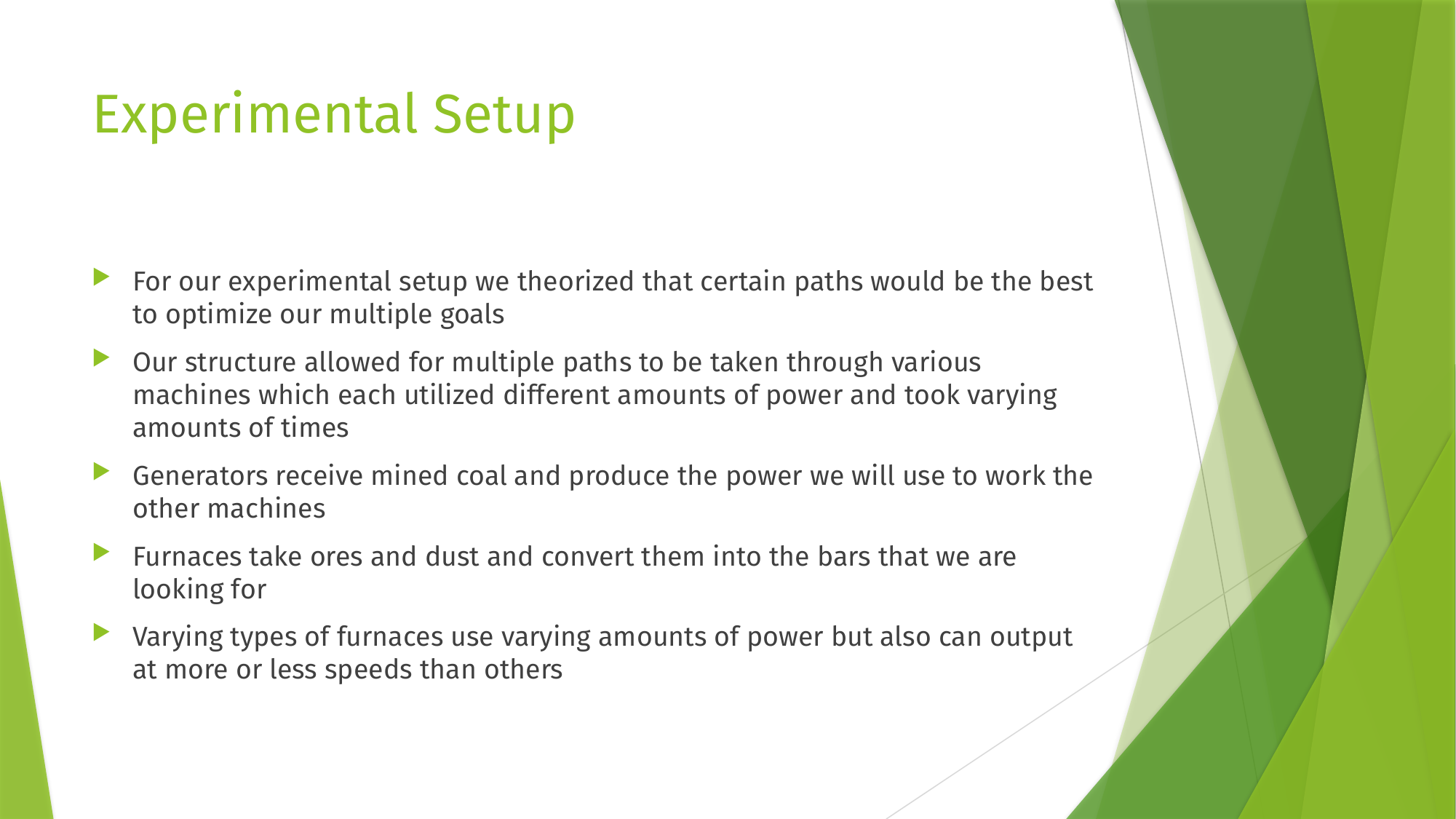

# Experimental Setup
For our experimental setup we theorized that certain paths would be the best to optimize our multiple goals
Our structure allowed for multiple paths to be taken through various machines which each utilized different amounts of power and took varying amounts of times
Generators receive mined coal and produce the power we will use to work the other machines
Furnaces take ores and dust and convert them into the bars that we are looking for
Varying types of furnaces use varying amounts of power but also can output at more or less speeds than others